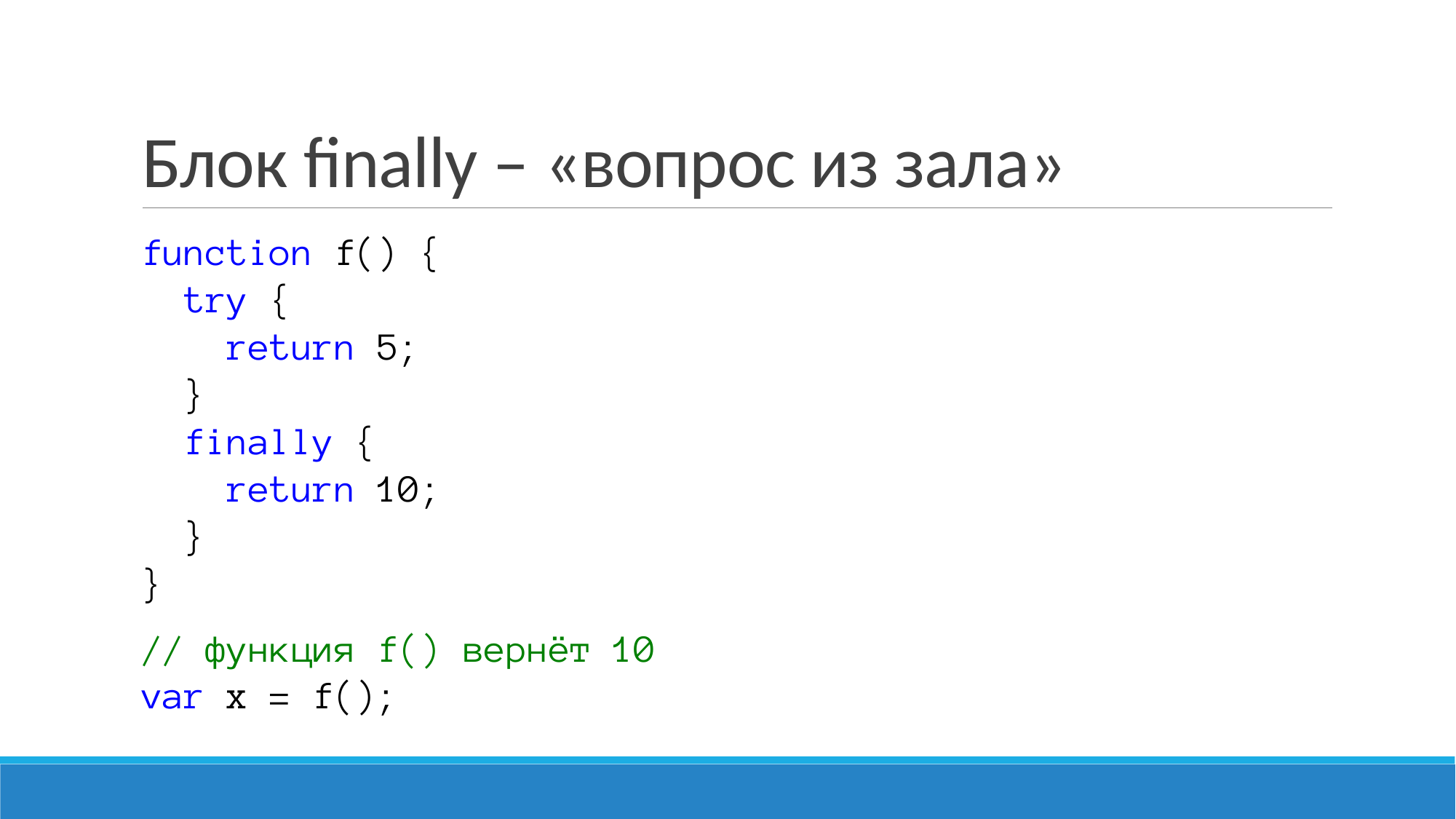

# Блок finally – «вопрос из зала»
function f() {
  try {
    return 5;
  }
  finally {
    return 10;
  }
}
// функция f() вернёт 10
var x = f();